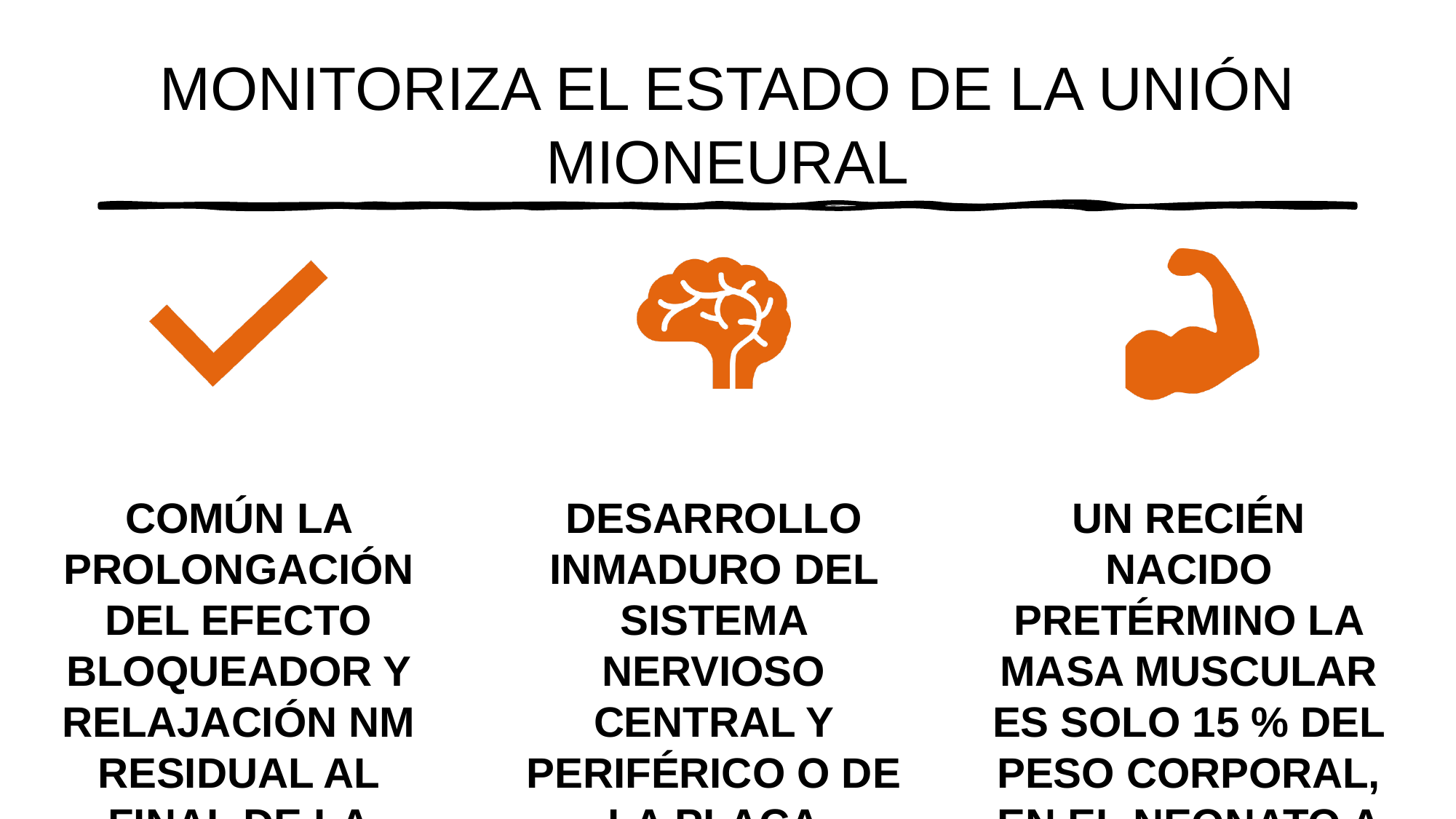

# MONITORIZA EL ESTADO DE LA UNIÓN MIONEURAL
COMÚN LA PROLONGACIÓN DEL EFECTO BLOQUEADOR Y RELAJACIÓN NM RESIDUAL AL FINAL DE LA ANESTESIA.
DESARROLLO INMADURO DEL SISTEMA NERVIOSO CENTRAL Y PERIFÉRICO O DE LA PLACA NEUROMUSCULAR
UN RECIÉN NACIDO PRETÉRMINO LA MASA MUSCULAR ES SOLO 15 % DEL PESO CORPORAL, EN EL NEONATO A TÉRMINO ES 20 % Y 50 % EN EL ADULTO